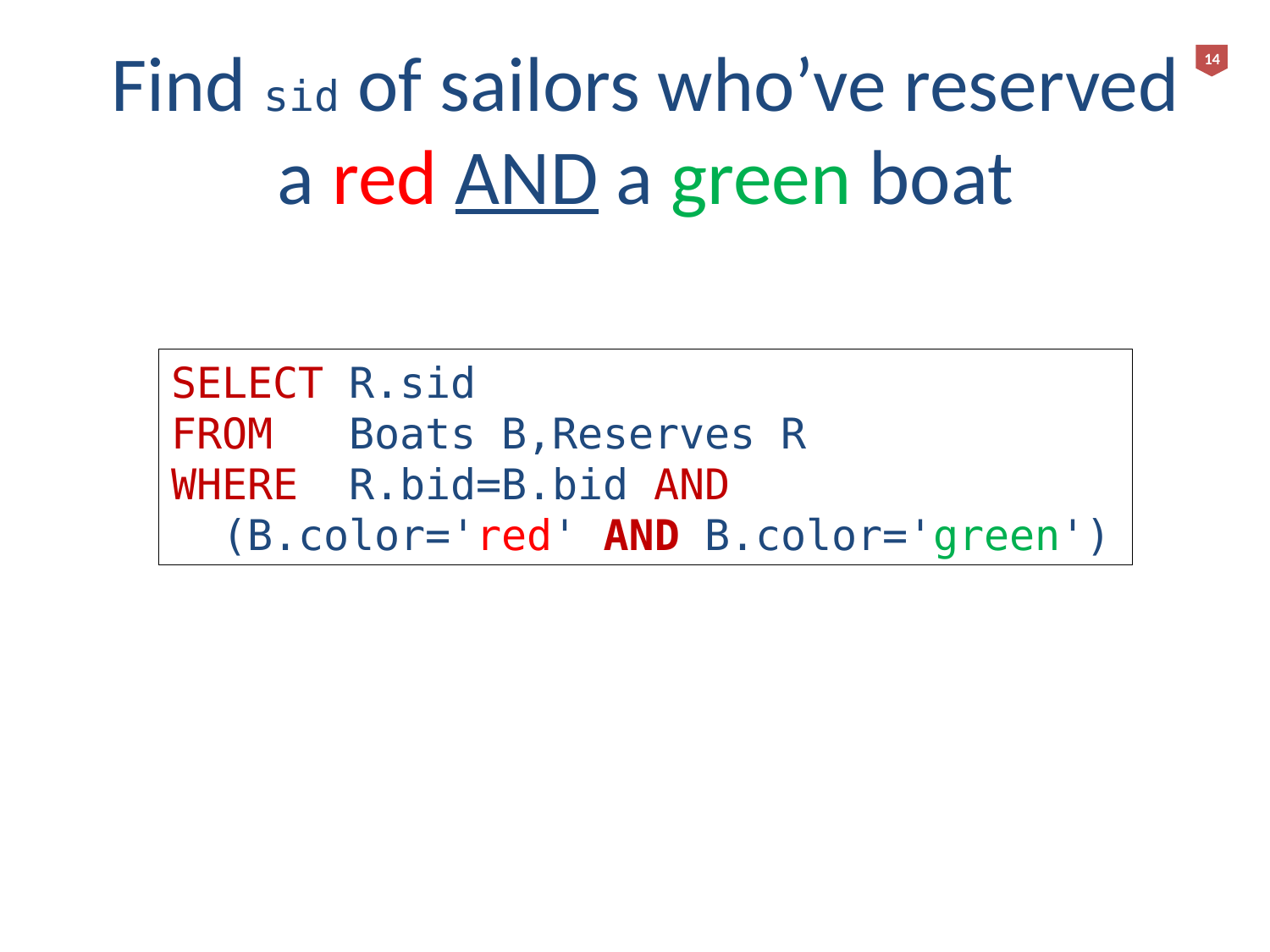

# Find sid of sailors who’ve reserved a red AND a green boat
14

SELECT R.sid
FROM   Boats B,Reserves R
WHERE  R.bid=B.bid AND
  (B.color='red' AND B.color='green')